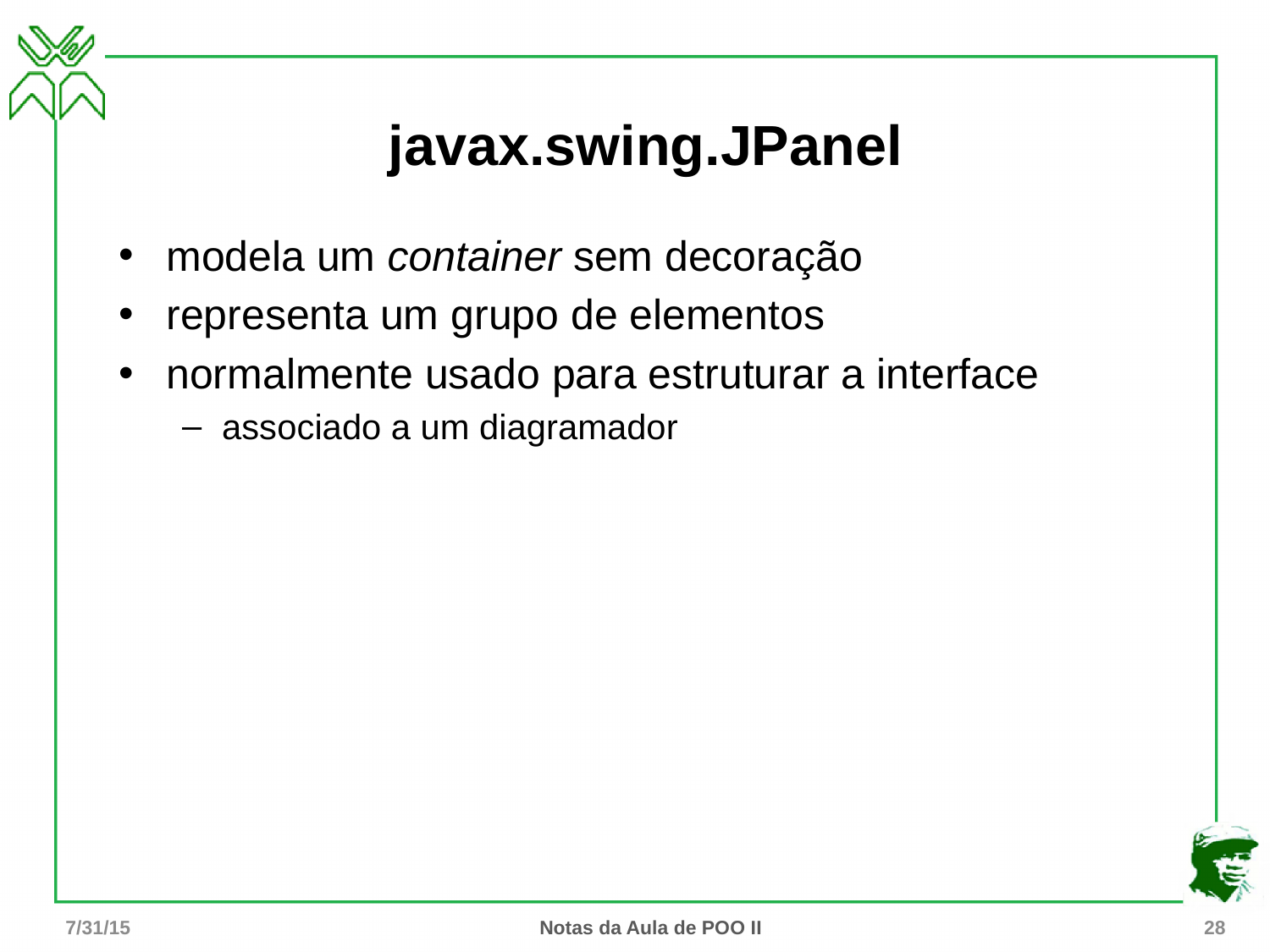

# javax.swing.JPanel
modela um container sem decoração
representa um grupo de elementos
normalmente usado para estruturar a interface
associado a um diagramador
7/31/15
Notas da Aula de POO II
28